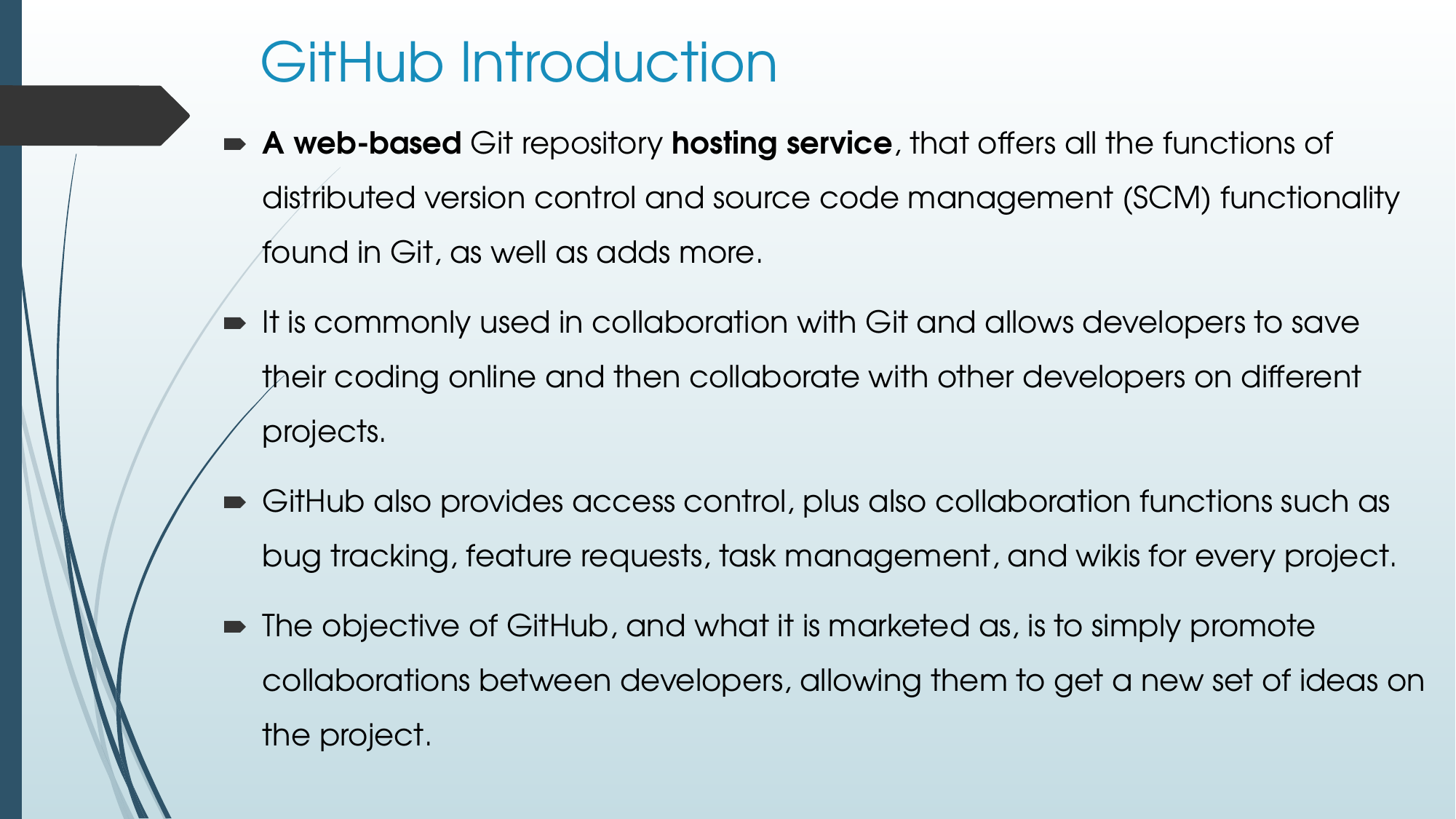

# GitHub Introduction
A web-based Git repository hosting service, that offers all the functions of distributed version control and source code management (SCM) functionality found in Git, as well as adds more.
It is commonly used in collaboration with Git and allows developers to save their coding online and then collaborate with other developers on different projects.
GitHub also provides access control, plus also collaboration functions such as bug tracking, feature requests, task management, and wikis for every project.
The objective of GitHub, and what it is marketed as, is to simply promote collaborations between developers, allowing them to get a new set of ideas on the project.